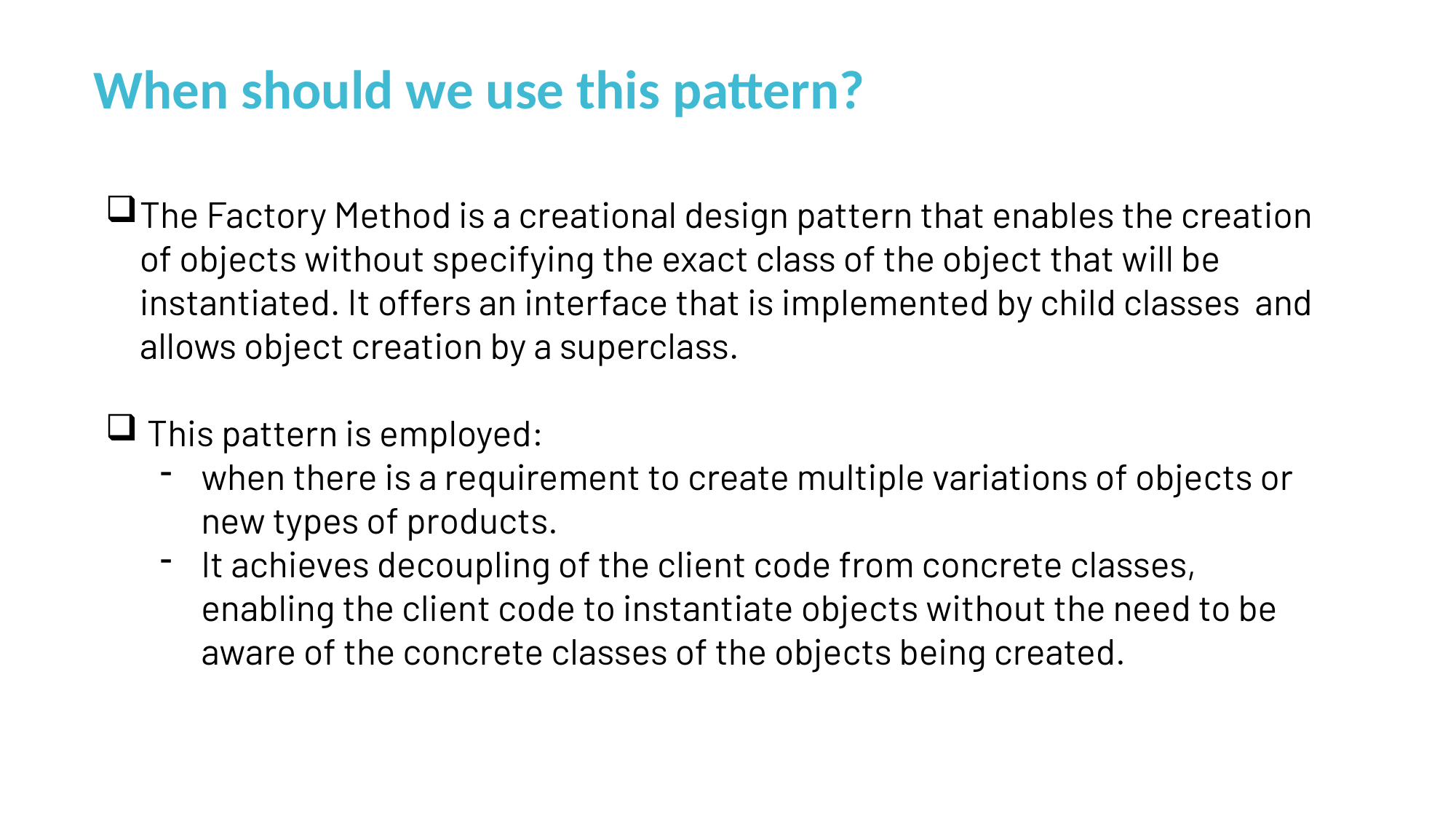

When should we use this pattern?
The Factory Method is a creational design pattern that enables the creation of objects without specifying the exact class of the object that will be instantiated. It offers an interface that is implemented by child classes  and allows object creation by a superclass.

 This pattern is employed:
when there is a requirement to create multiple variations of objects or new types of products.
It achieves decoupling of the client code from concrete classes, enabling the client code to instantiate objects without the need to be aware of the concrete classes of the objects being created.